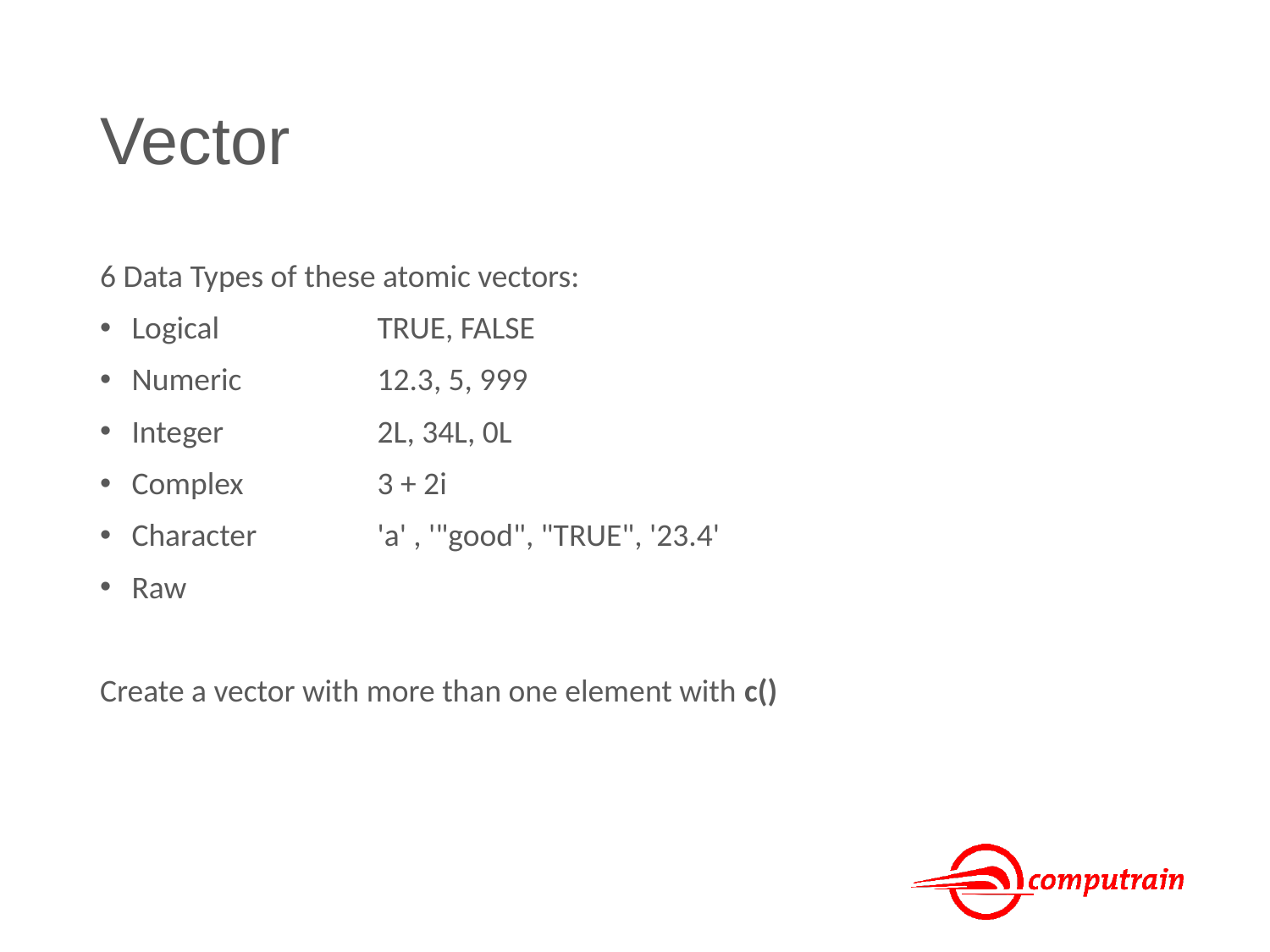

# Vector
6 Data Types of these atomic vectors:
Logical	TRUE, FALSE
Numeric	12.3, 5, 999
Integer	2L, 34L, 0L
Complex	3 + 2i
Character	'a' , '"good", "TRUE", '23.4'
Raw

Create a vector with more than one element with c()